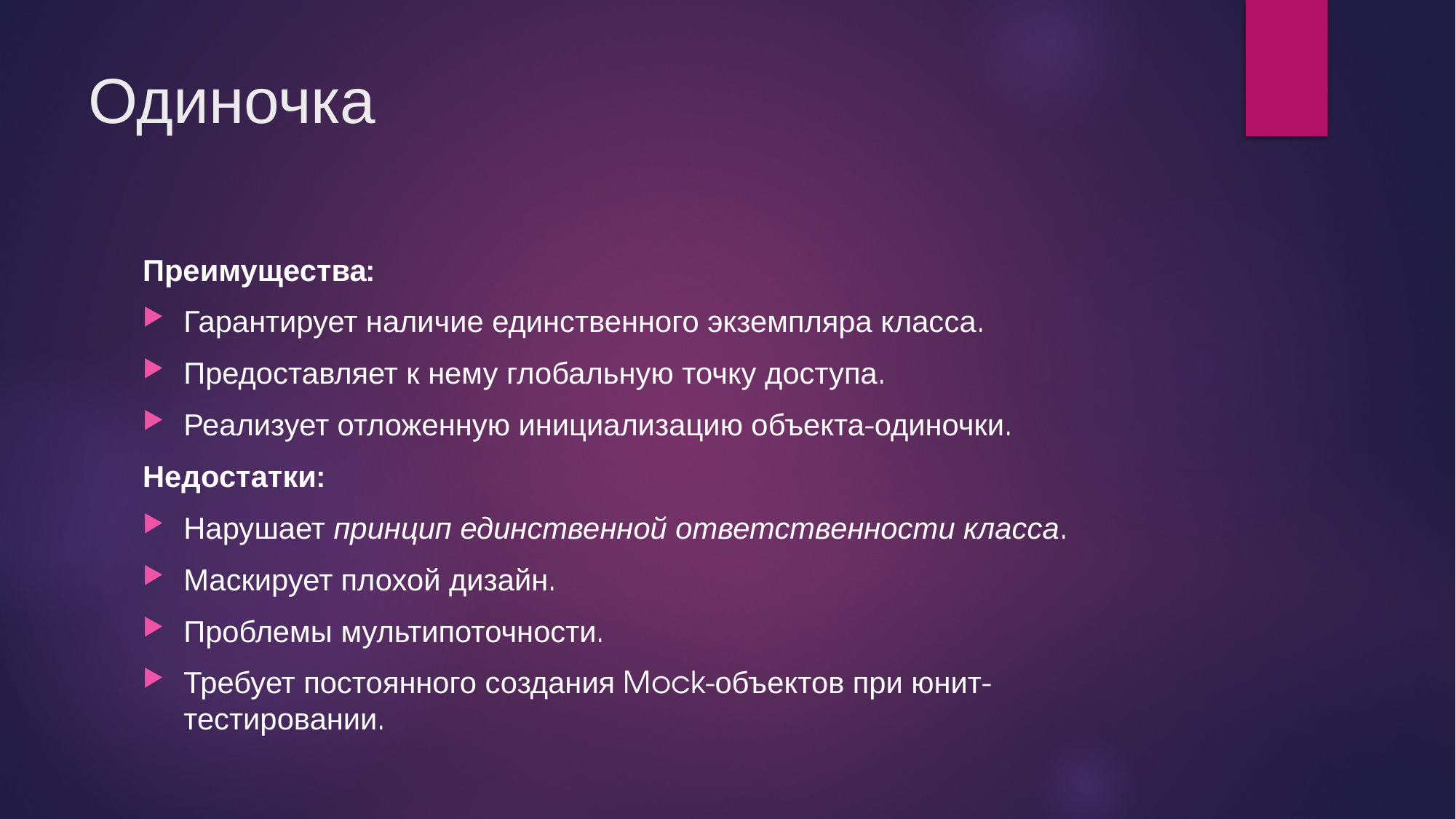

# Одиночка
Преимущества:
Гарантирует наличие единственного экземпляра класса.
Предоставляет к нему глобальную точку доступа.
Реализует отложенную инициализацию объекта-одиночки.
Недостатки:
Нарушает принцип единственной ответственности класса.
Маскирует плохой дизайн.
Проблемы мультипоточности.
Требует постоянного создания Mock-объектов при юнит-тестировании.